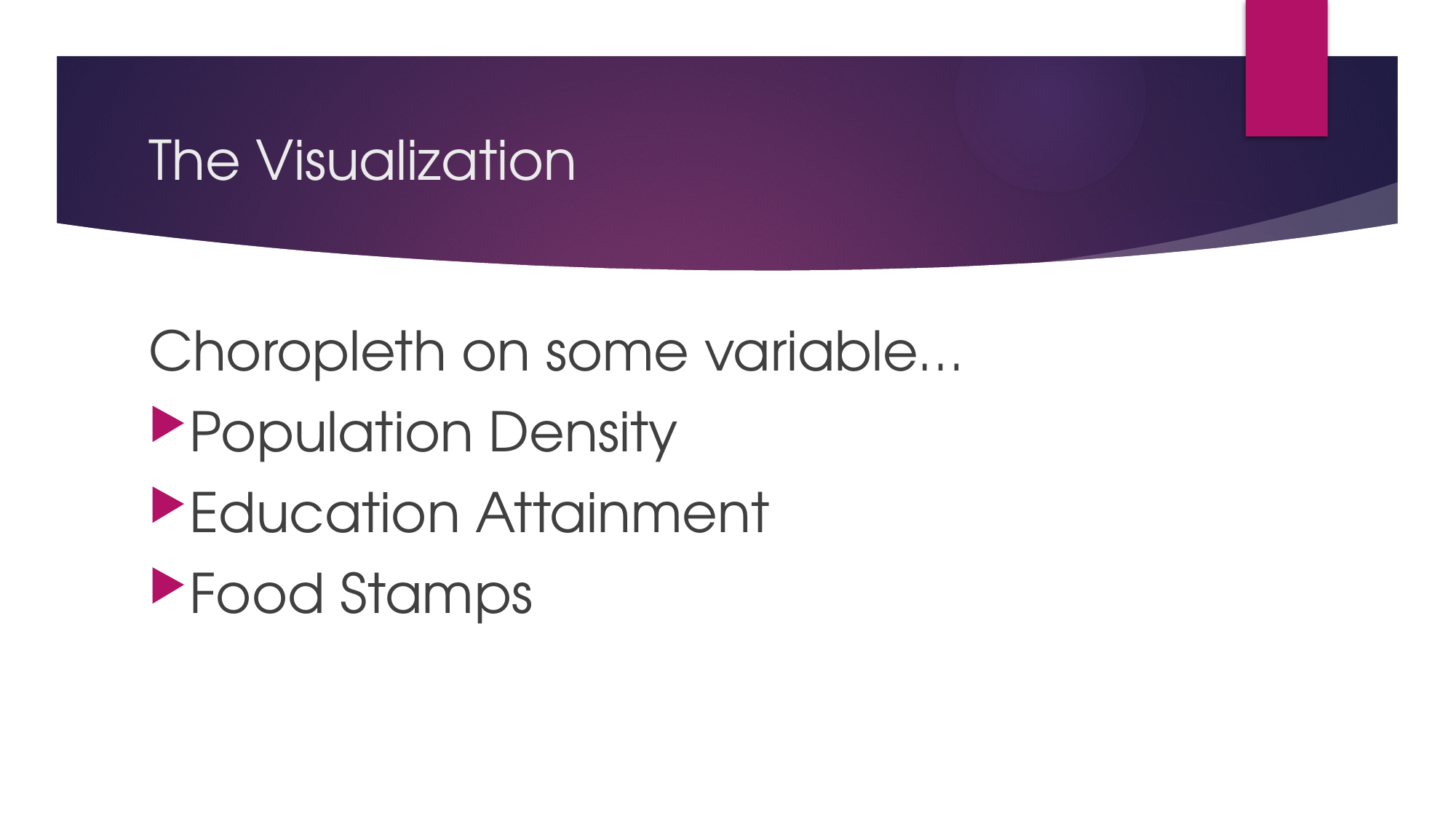

# The Visualization
Choropleth on some variable…
Population Density
Education Attainment
Food Stamps